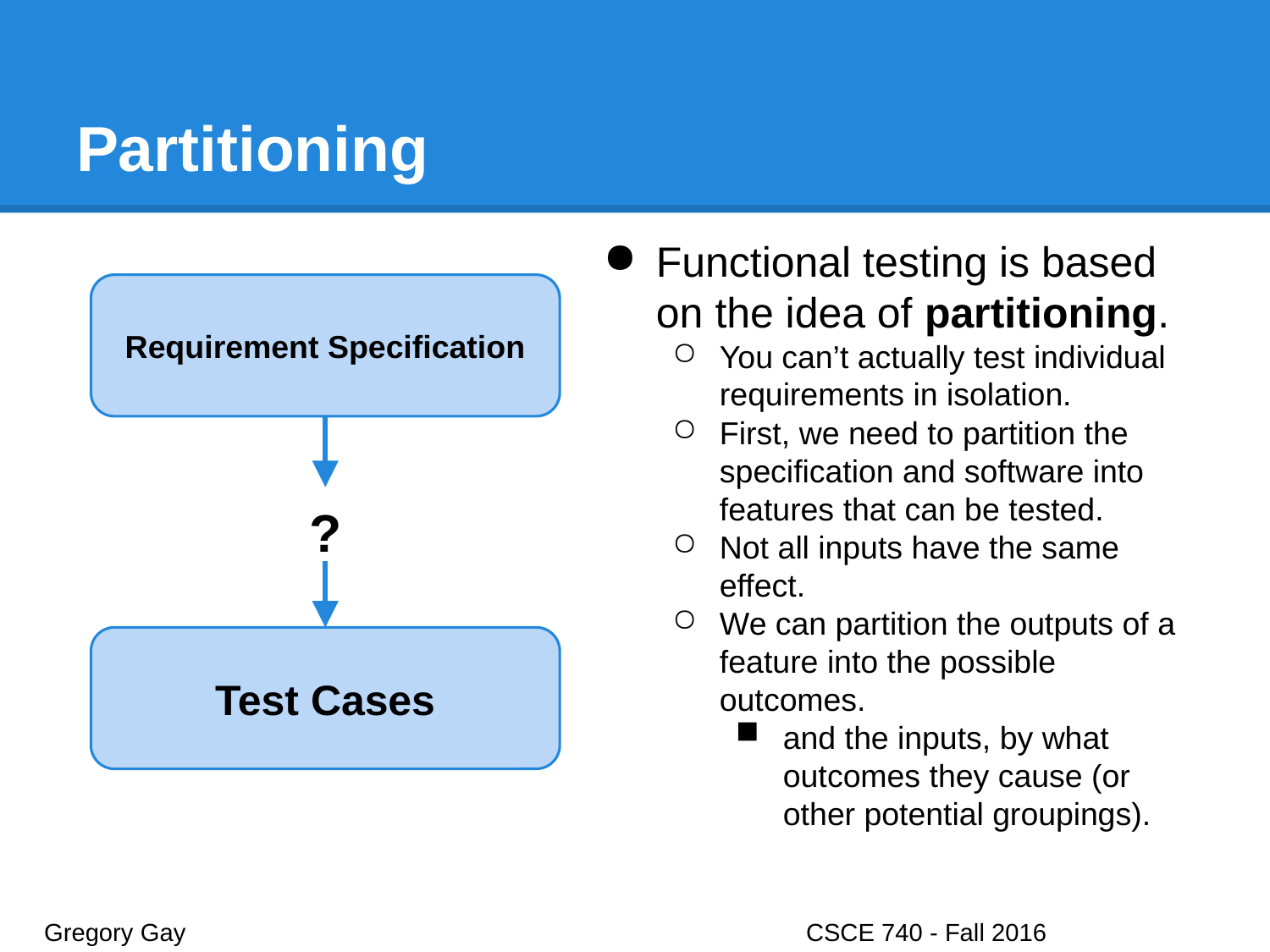

# Partitioning
Functional testing is based on the idea of partitioning.
You can’t actually test individual requirements in isolation.
First, we need to partition the specification and software into features that can be tested.
Not all inputs have the same effect.
We can partition the outputs of a feature into the possible outcomes.
and the inputs, by what outcomes they cause (or other potential groupings).

Requirement Specification
?
Test Cases
Gregory Gay					CSCE 740 - Fall 2016								33